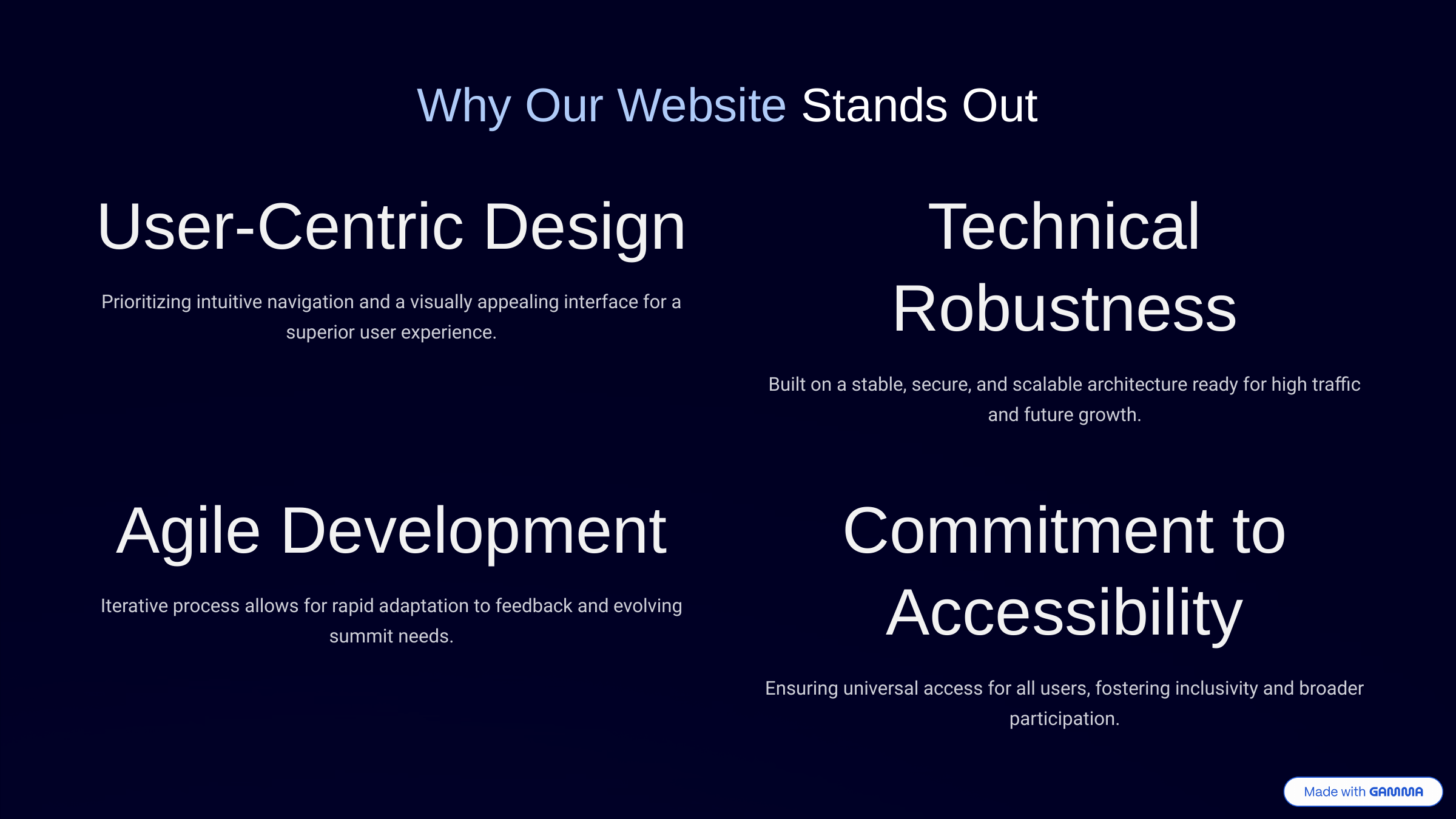

Why Our Website Stands Out
User-Centric Design
Technical Robustness
Prioritizing intuitive navigation and a visually appealing interface for a superior user experience.
Built on a stable, secure, and scalable architecture ready for high traffic and future growth.
Agile Development
Commitment to Accessibility
Iterative process allows for rapid adaptation to feedback and evolving summit needs.
Ensuring universal access for all users, fostering inclusivity and broader participation.